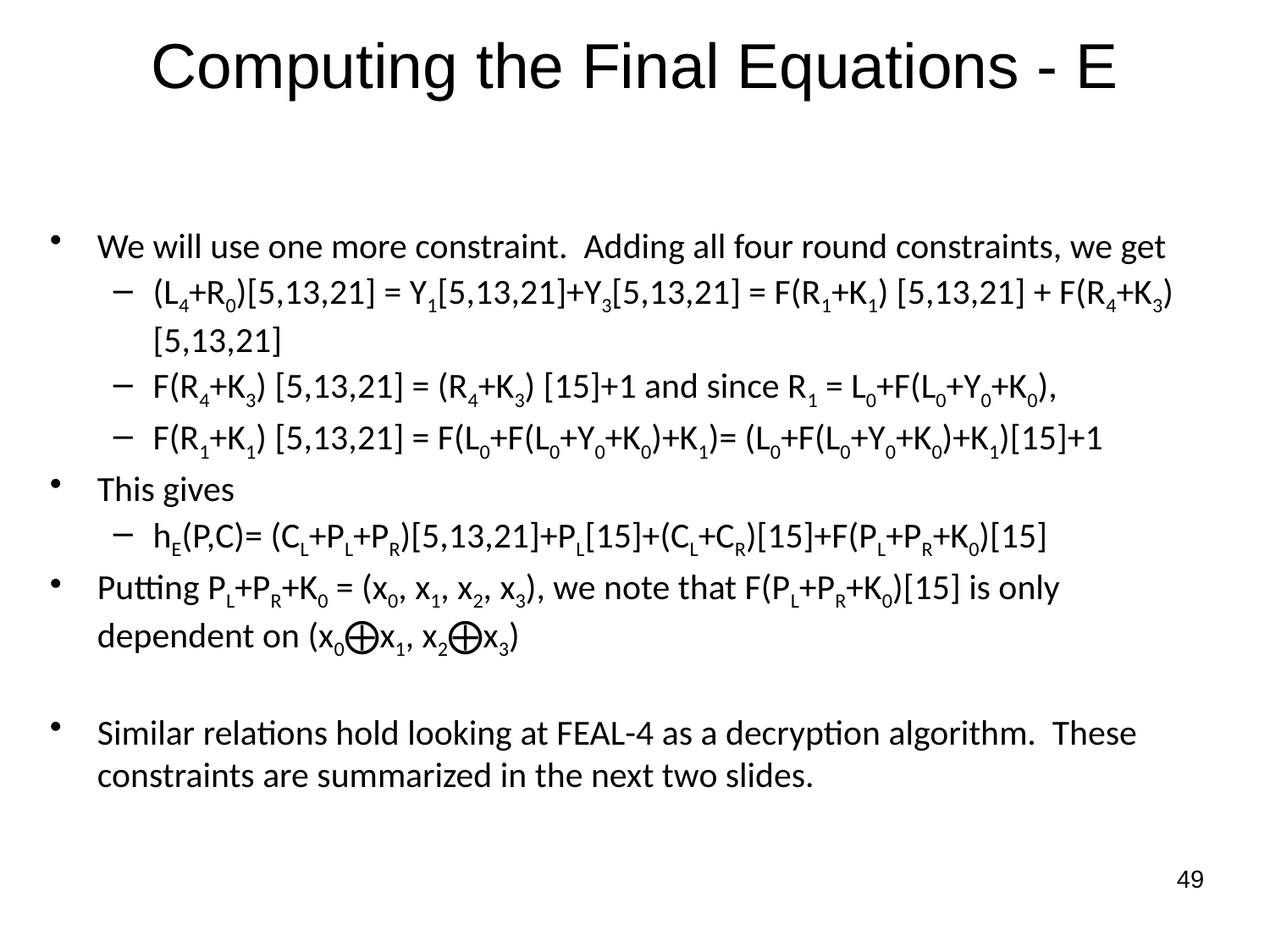

# Computing the Final Equations - E
We will use one more constraint.  Adding all four round constraints, we get
(L4+R0)[5,13,21] = Y1[5,13,21]+Y3[5,13,21] = F(R1+K1) [5,13,21] + F(R4+K3) [5,13,21]
F(R4+K3) [5,13,21] = (R4+K3) [15]+1 and since R1 = L0+F(L0+Y0+K0),
F(R1+K1) [5,13,21] = F(L0+F(L0+Y0+K0)+K1)= (L0+F(L0+Y0+K0)+K1)[15]+1
This gives
hE(P,C)= (CL+PL+PR)[5,13,21]+PL[15]+(CL+CR)[15]+F(PL+PR+K0)[15]
Putting PL+PR+K0 = (x0, x1, x2, x3), we note that F(PL+PR+K0)[15] is only dependent on (x0⨁x1, x2⨁x3)

Similar relations hold looking at FEAL-4 as a decryption algorithm.  These constraints are summarized in the next two slides.
49